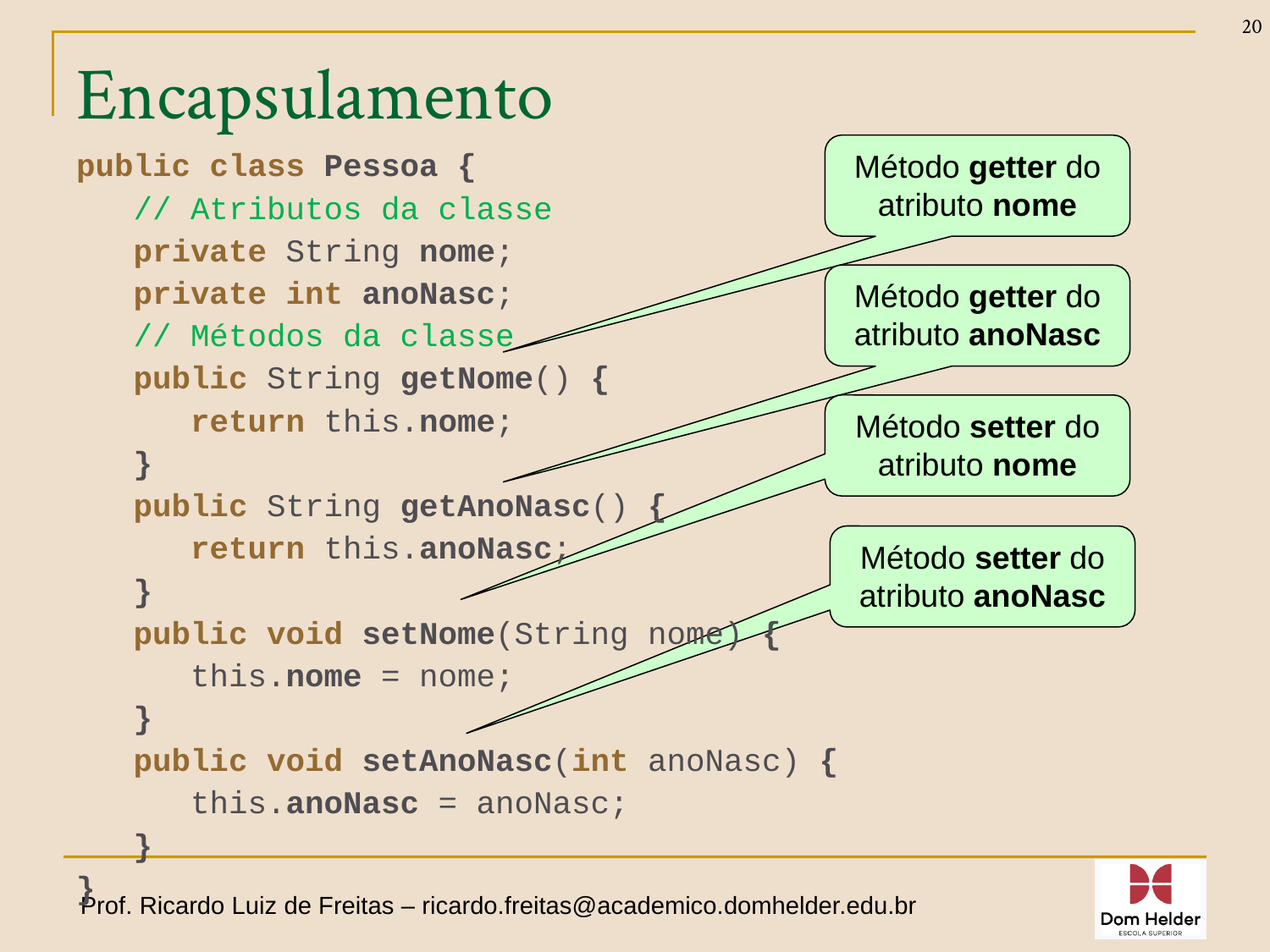

20
# Encapsulamento
Método getter do atributo nome
public class Pessoa {
   // Atributos da classe
   private String nome;
   private int anoNasc;
   // Métodos da classe
   public String getNome() {
      return this.nome;
   }
   public String getAnoNasc() {
      return this.anoNasc;
   }
   public void setNome(String nome) {
      this.nome = nome;
   }
   public void setAnoNasc(int anoNasc) {
      this.anoNasc = anoNasc;
   }
}

Método getter do atributo anoNasc
Método setter do atributo nome
Método setter do atributo anoNasc